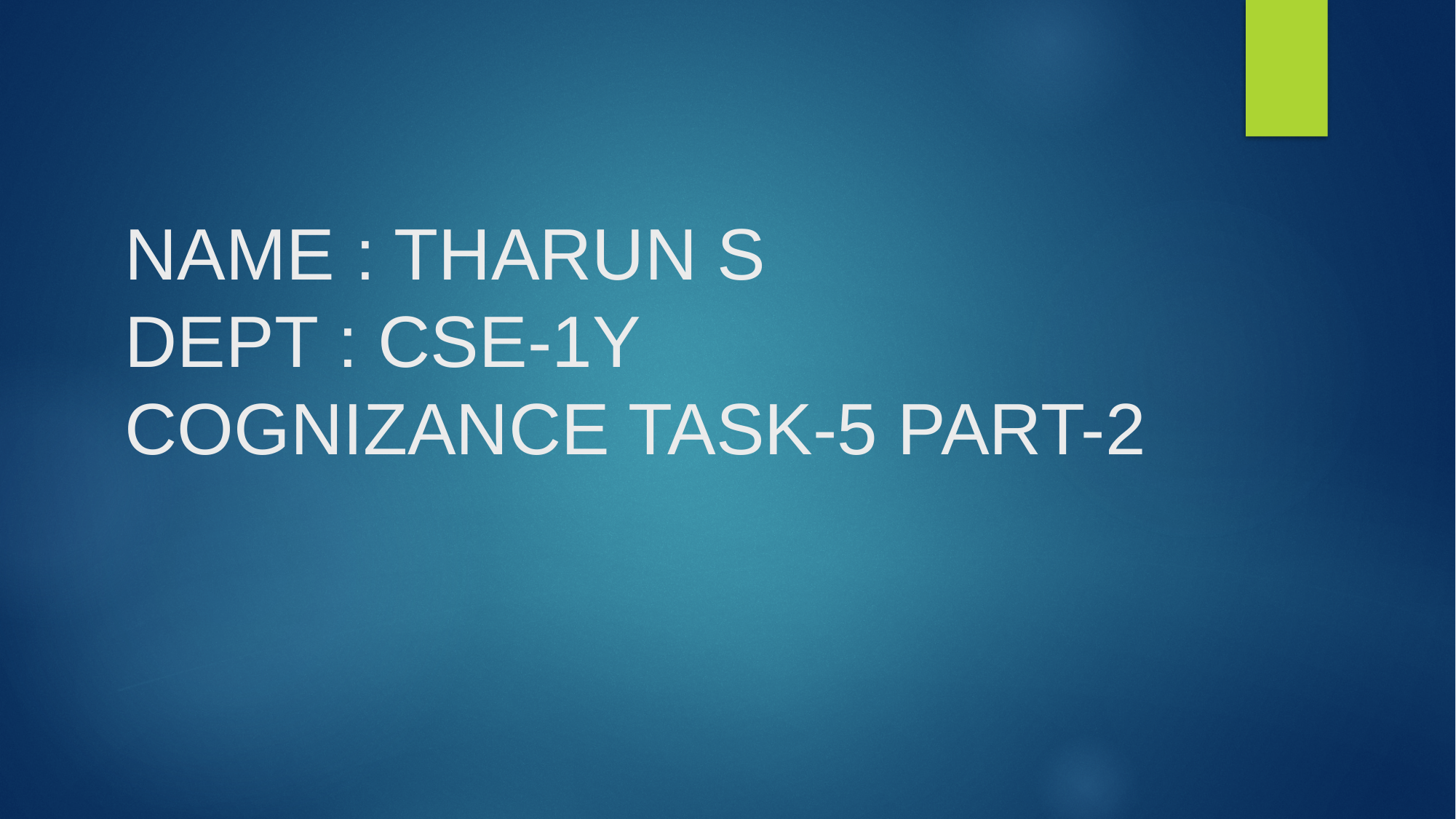

# NAME : THARUN S DEPT : CSE-1Y COGNIZANCE TASK-5 PART-2